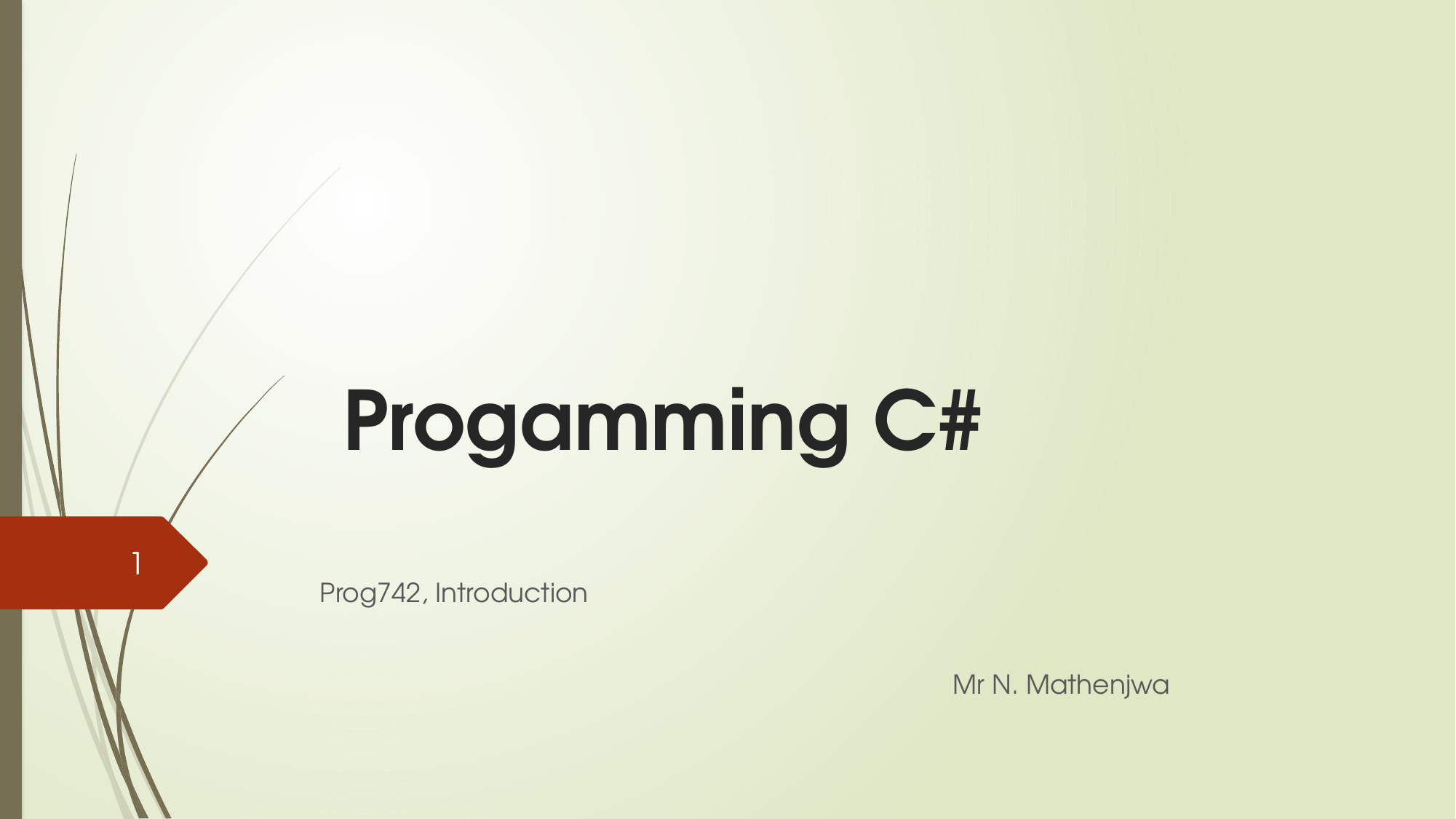

# Progamming C#
1
Prog742, Introduction

                                                                                       Mr N. Mathenjwa